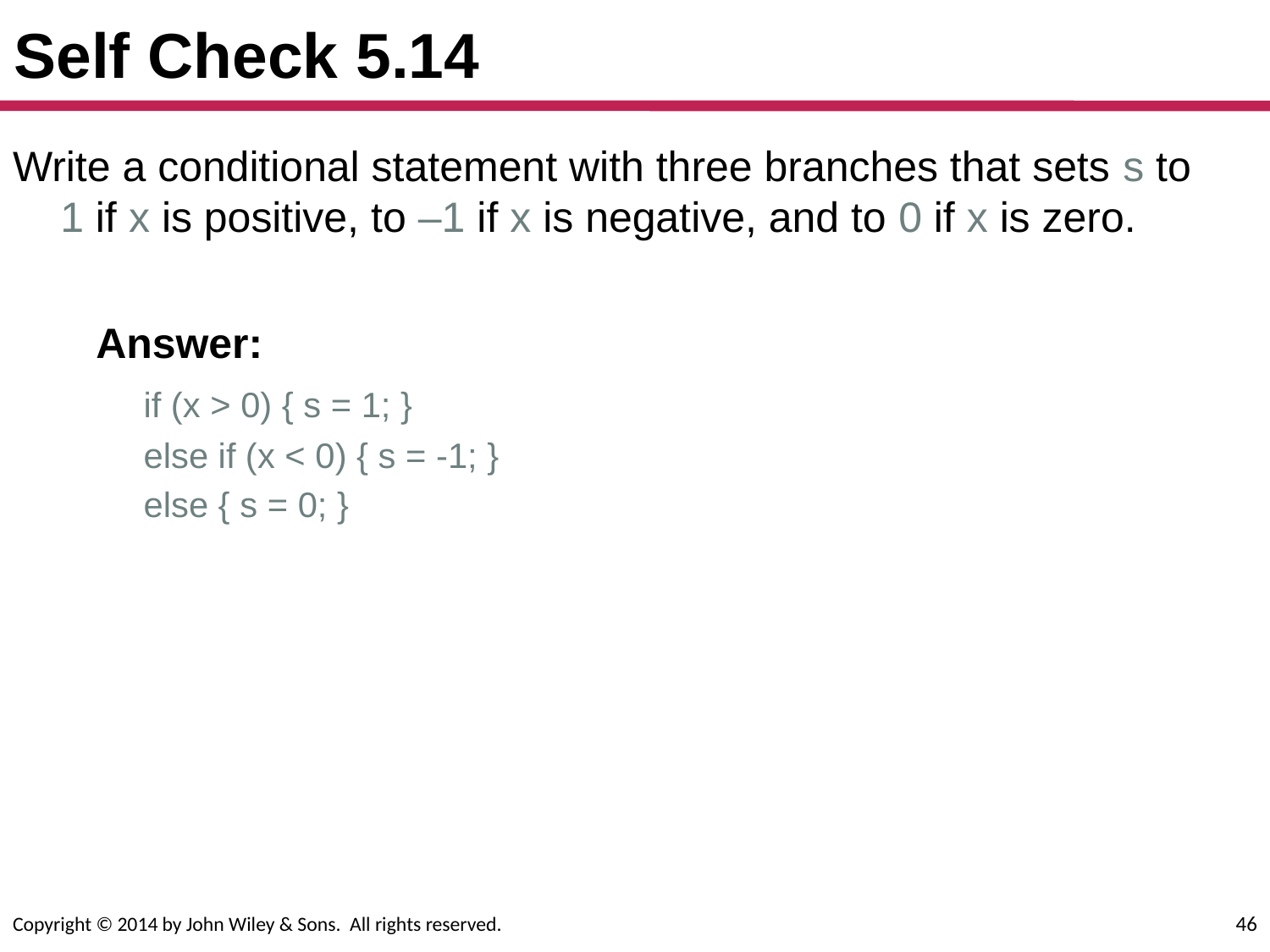

# Self Check 5.14
Write a conditional statement with three branches that sets s to 1 if x is positive, to –1 if x is negative, and to 0 if x is zero.
Answer:
	if (x > 0) { s = 1; }
	else if (x < 0) { s = -1; }
	else { s = 0; }